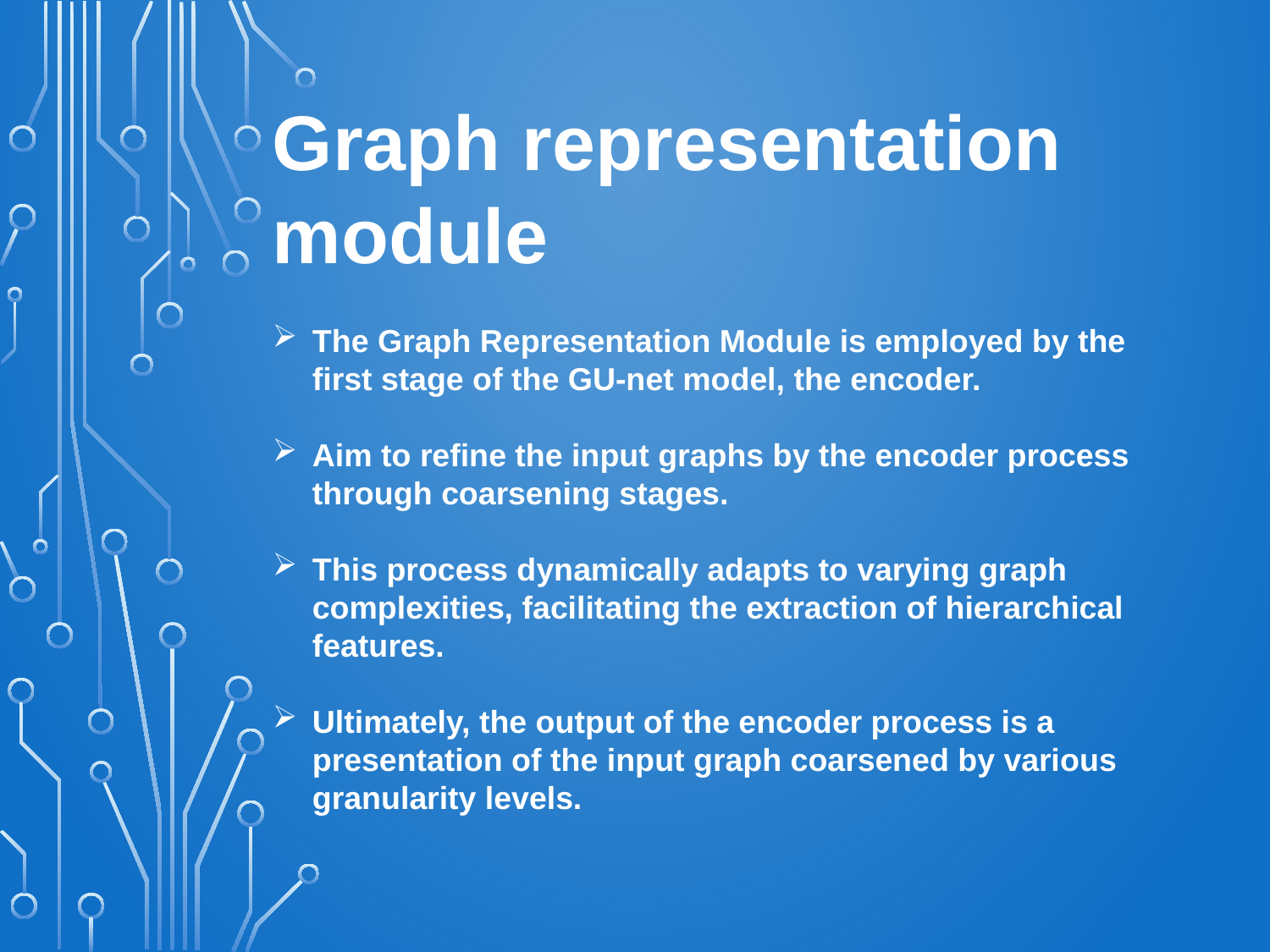

Graph representation module
The Graph Representation Module is employed by the first stage of the GU-net model, the encoder.
Aim to refine the input graphs by the encoder process through coarsening stages.
This process dynamically adapts to varying graph complexities, facilitating the extraction of hierarchical features.
Ultimately, the output of the encoder process is a presentation of the input graph coarsened by various granularity levels.